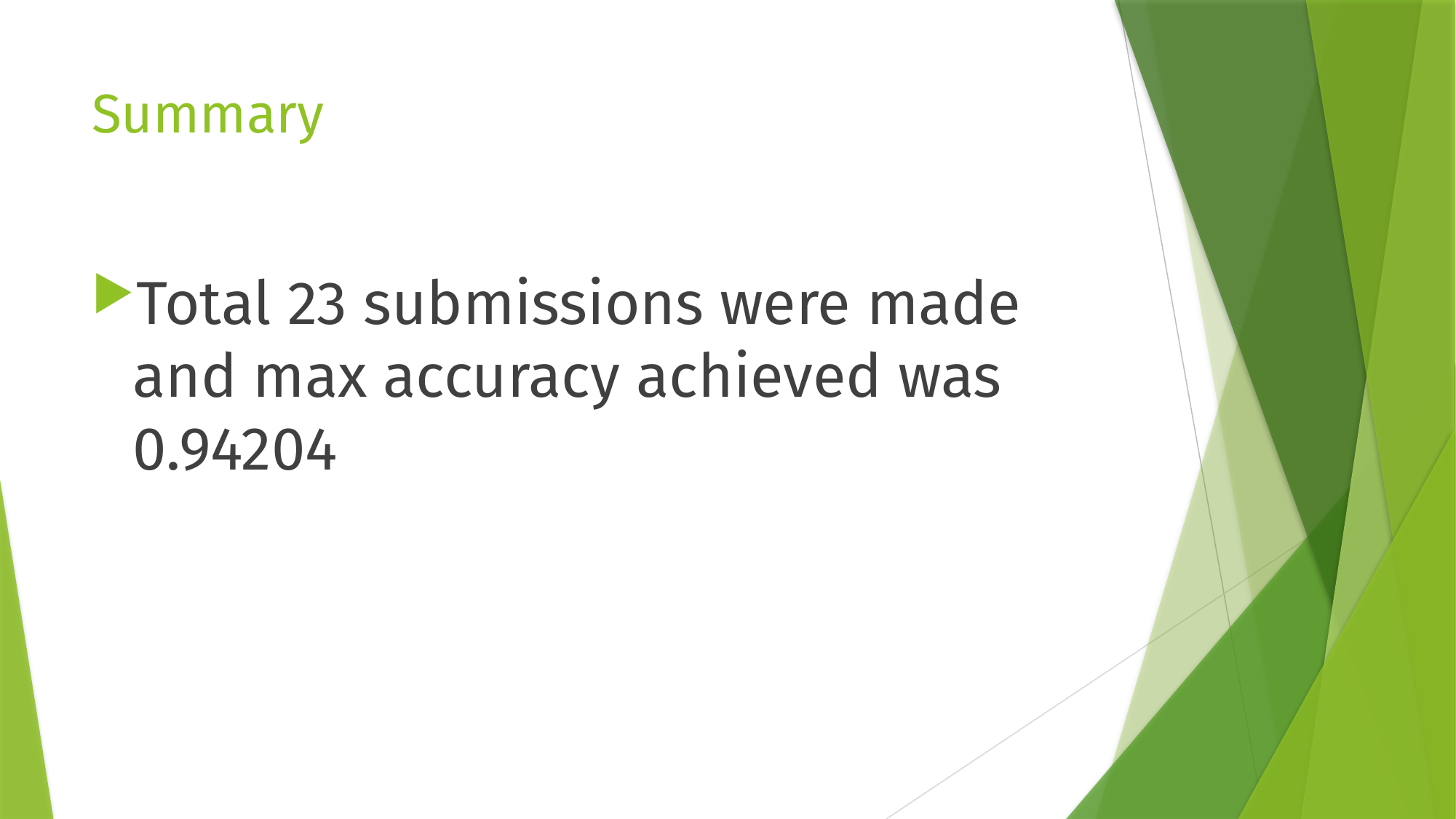

# Summary
Total 23 submissions were made and max accuracy achieved was 0.94204